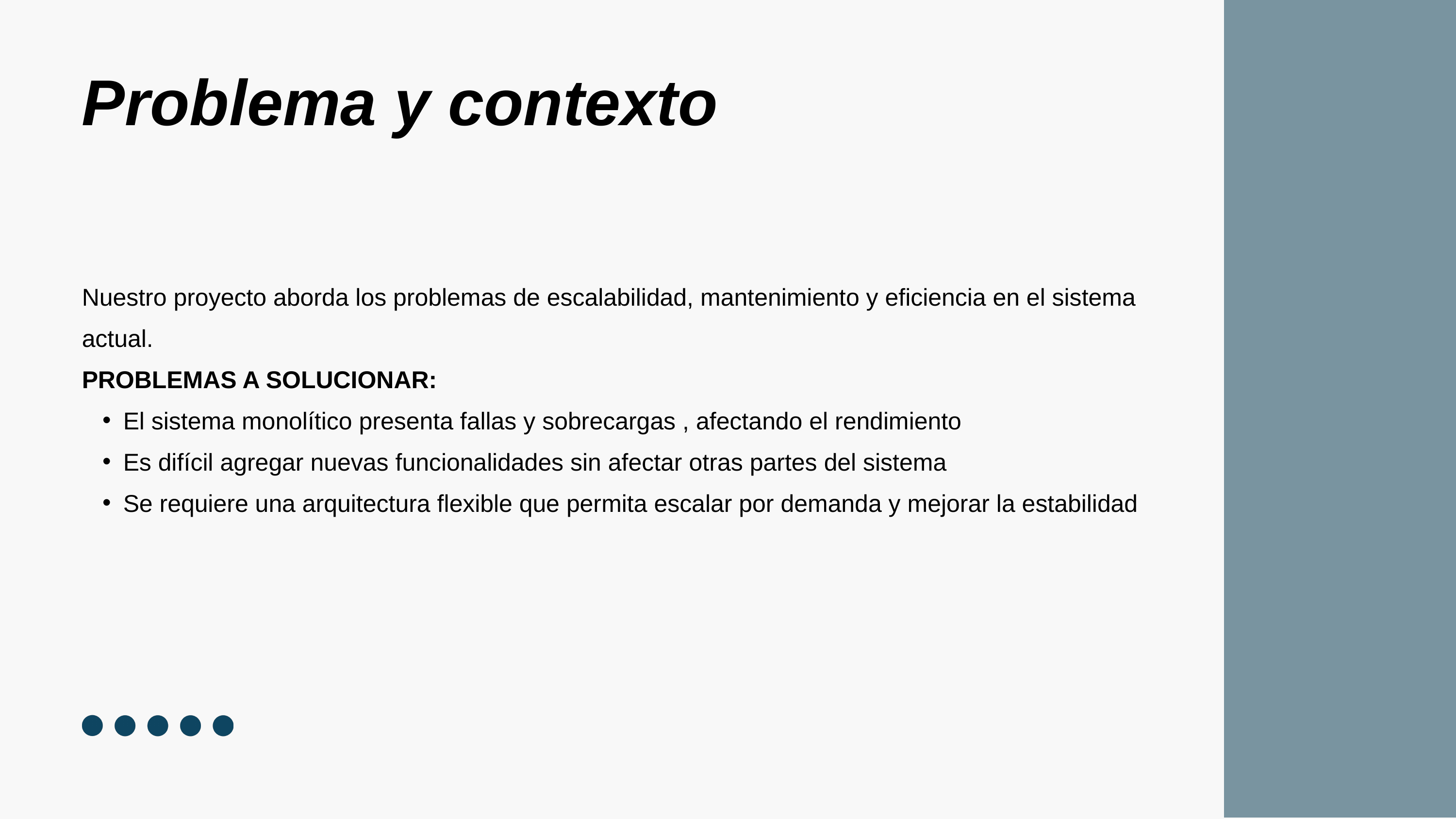

Problema y contexto
Nuestro proyecto aborda los problemas de escalabilidad, mantenimiento y eficiencia en el sistema actual.
PROBLEMAS A SOLUCIONAR:
El sistema monolítico presenta fallas y sobrecargas , afectando el rendimiento
Es difícil agregar nuevas funcionalidades sin afectar otras partes del sistema
Se requiere una arquitectura flexible que permita escalar por demanda y mejorar la estabilidad